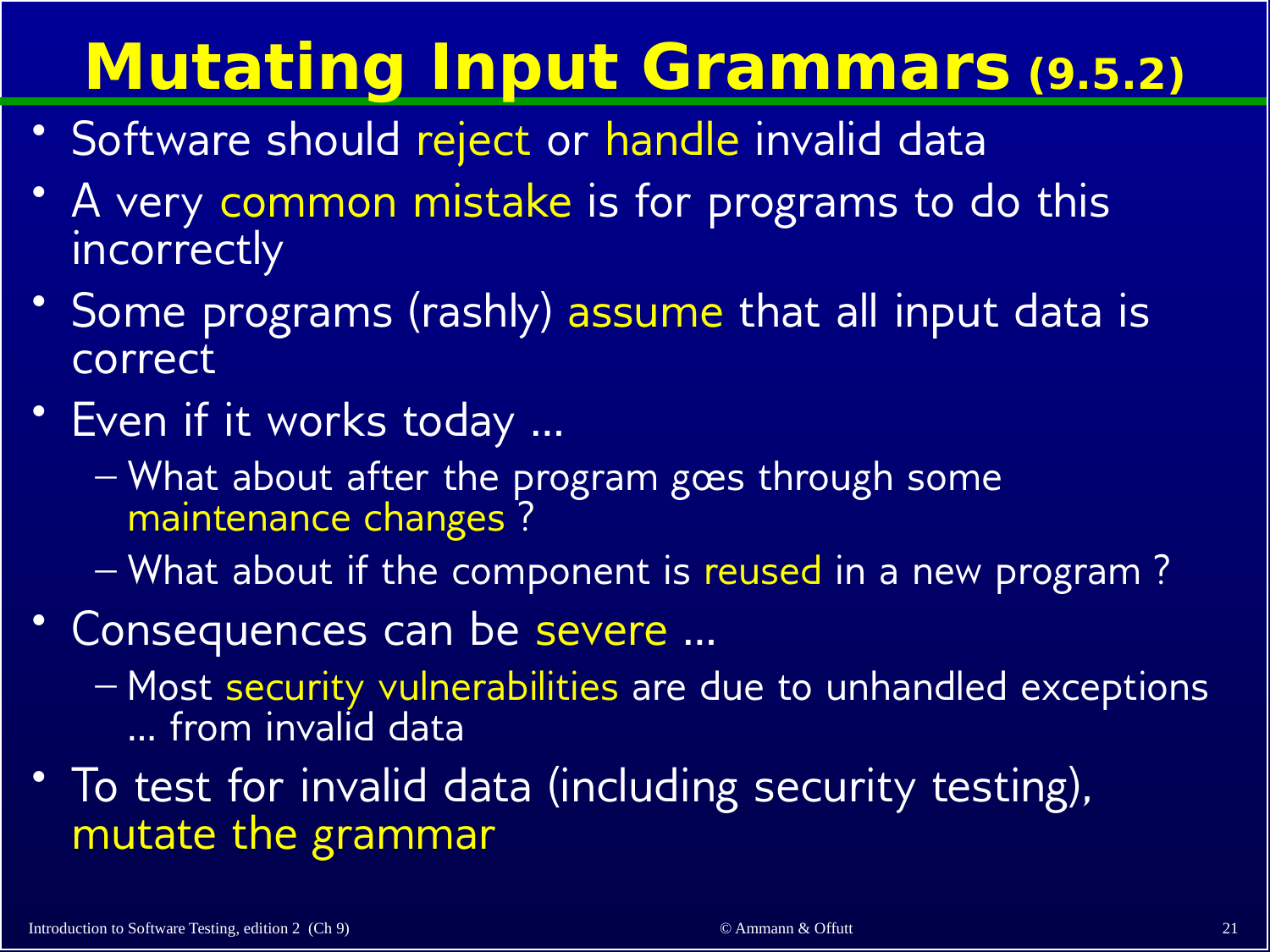

# Mutating Input Grammars (9.5.2)
Software should reject or handle invalid data
A very common mistake is for programs to do this incorrectly
Some programs (rashly) assume that all input data is correct
Even if it works today …
What about after the program goes through some maintenance changes ?
What about if the component is reused in a new program ?
Consequences can be severe …
Most security vulnerabilities are due to unhandled exceptions … from invalid data
To test for invalid data (including security testing), mutate the grammar
Introduction to Software Testing, edition 2  (Ch 9)
21
© Ammann & Offutt